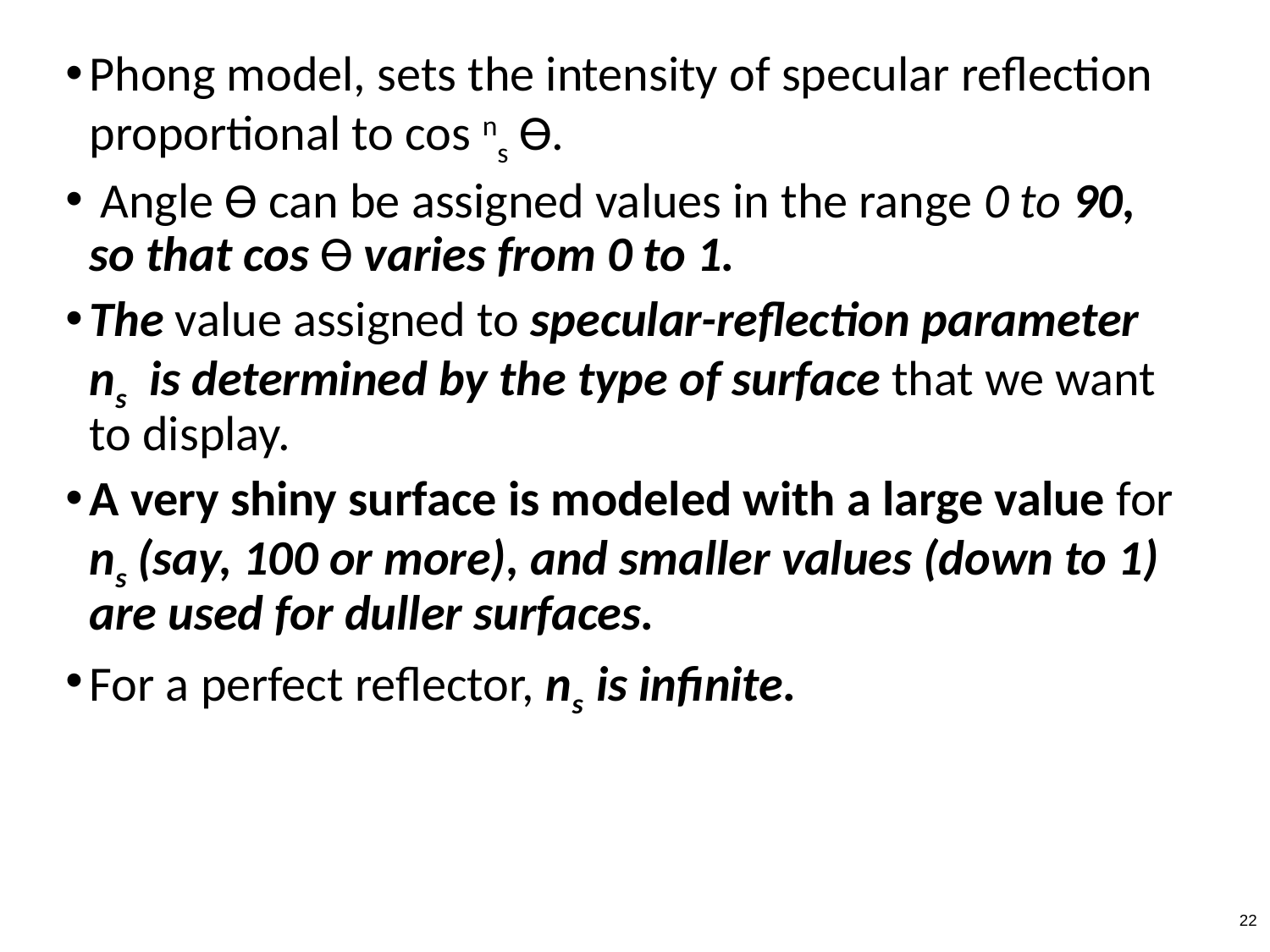

Phong model, sets the intensity of specular reflection proportional to cos ns ϴ.
 Angle ϴ can be assigned values in the range 0 to 90, so that cos ϴ varies from 0 to 1.
The value assigned to specular-reflection parameter ns  is determined by the type of surface that we want to display.
A very shiny surface is modeled with a large value for ns (say, 100 or more), and smaller values (down to 1) are used for duller surfaces.
For a perfect reflector, ns  is infinite.
22